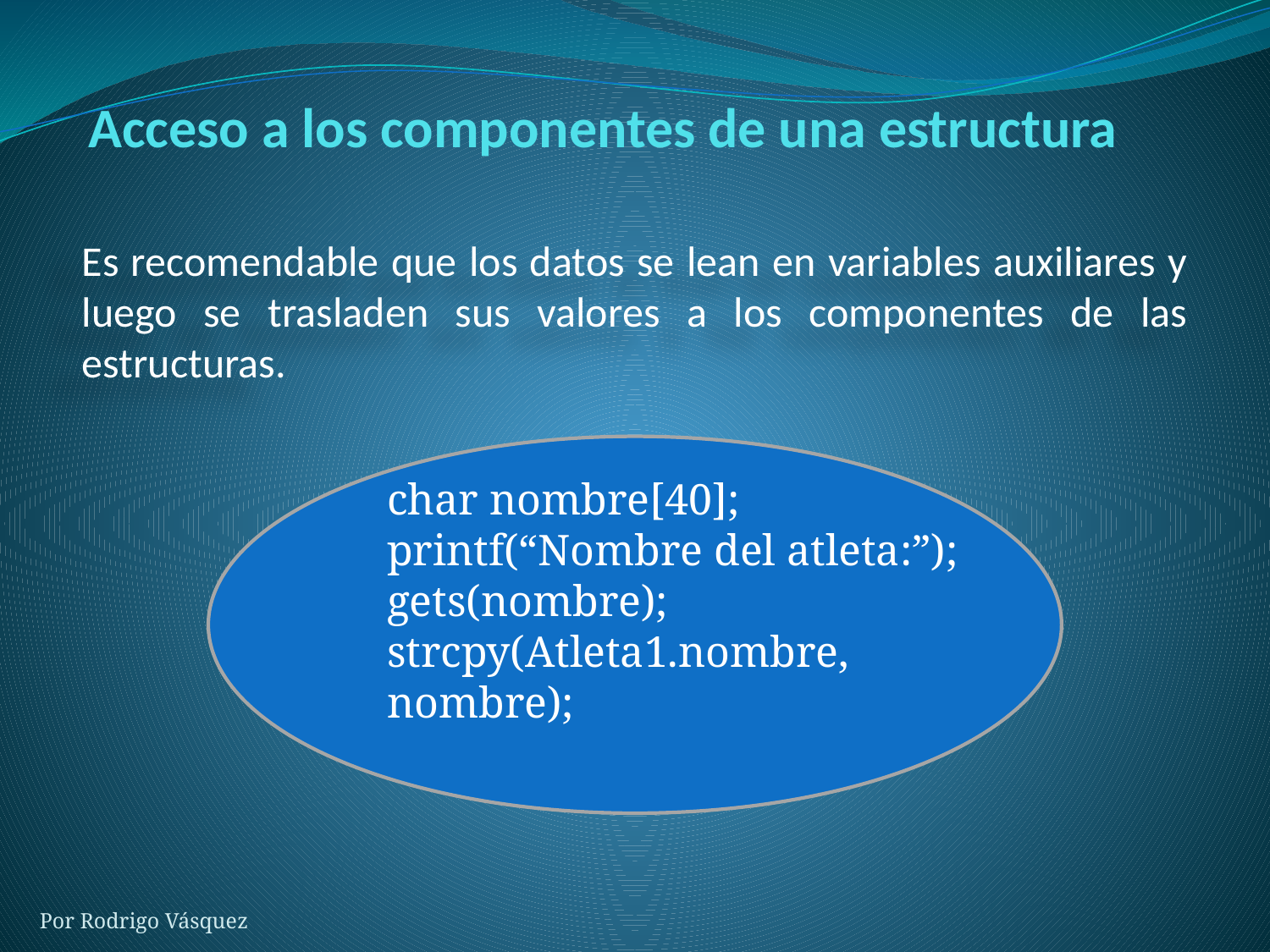

# Acceso a los componentes de una estructura
Es recomendable que los datos se lean en variables auxiliares y luego se trasladen sus valores a los componentes de las estructuras.
char nombre[40];
printf(“Nombre del atleta:”);
gets(nombre);
strcpy(Atleta1.nombre, nombre);

Por Rodrigo Vásquez